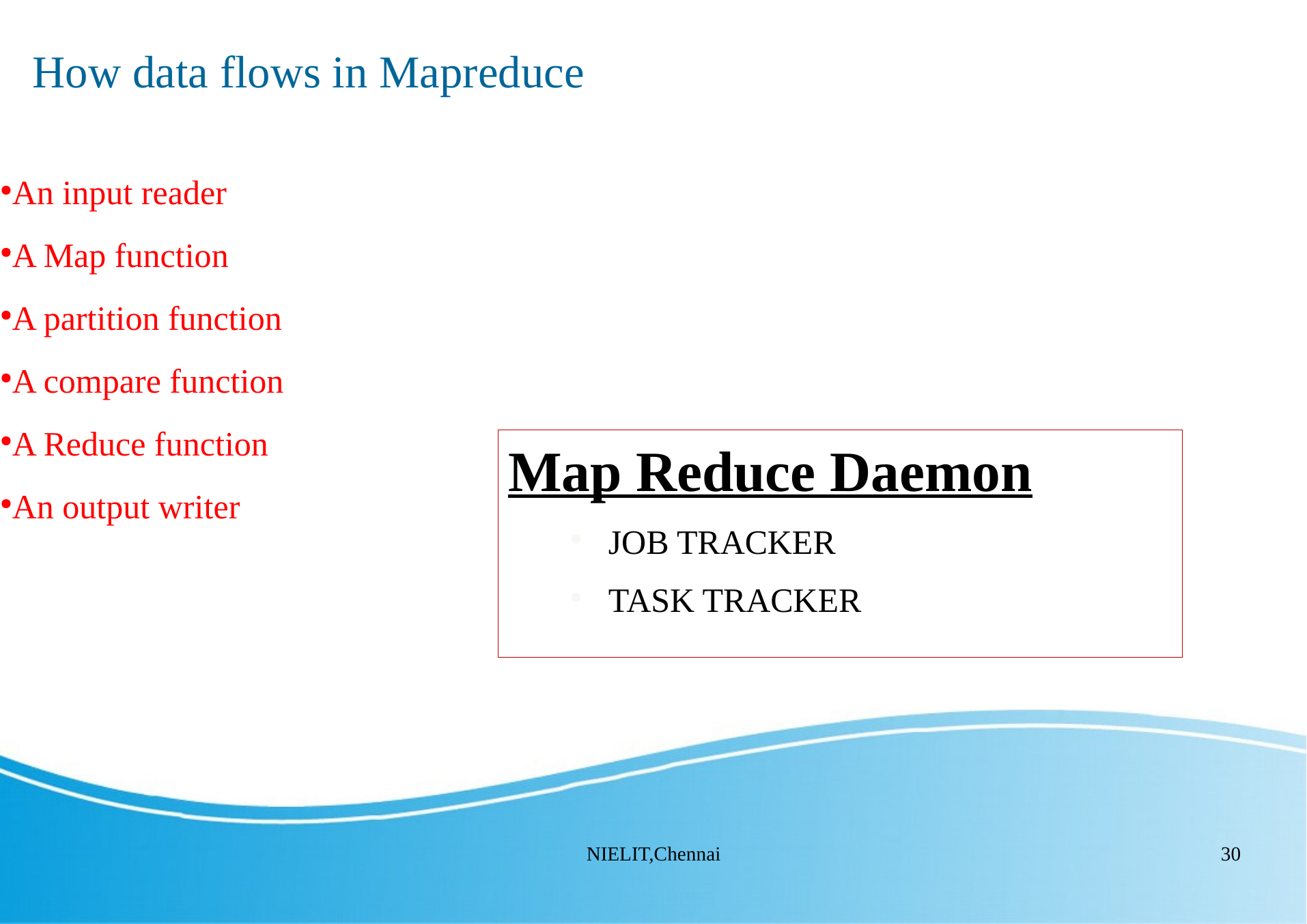

How data flows in Mapreduce
An input reader
A Map function
A partition function
A compare function
A Reduce function
An output writer
Map Reduce Daemon
JOB TRACKER
TASK TRACKER
NIELIT,Chennai
30